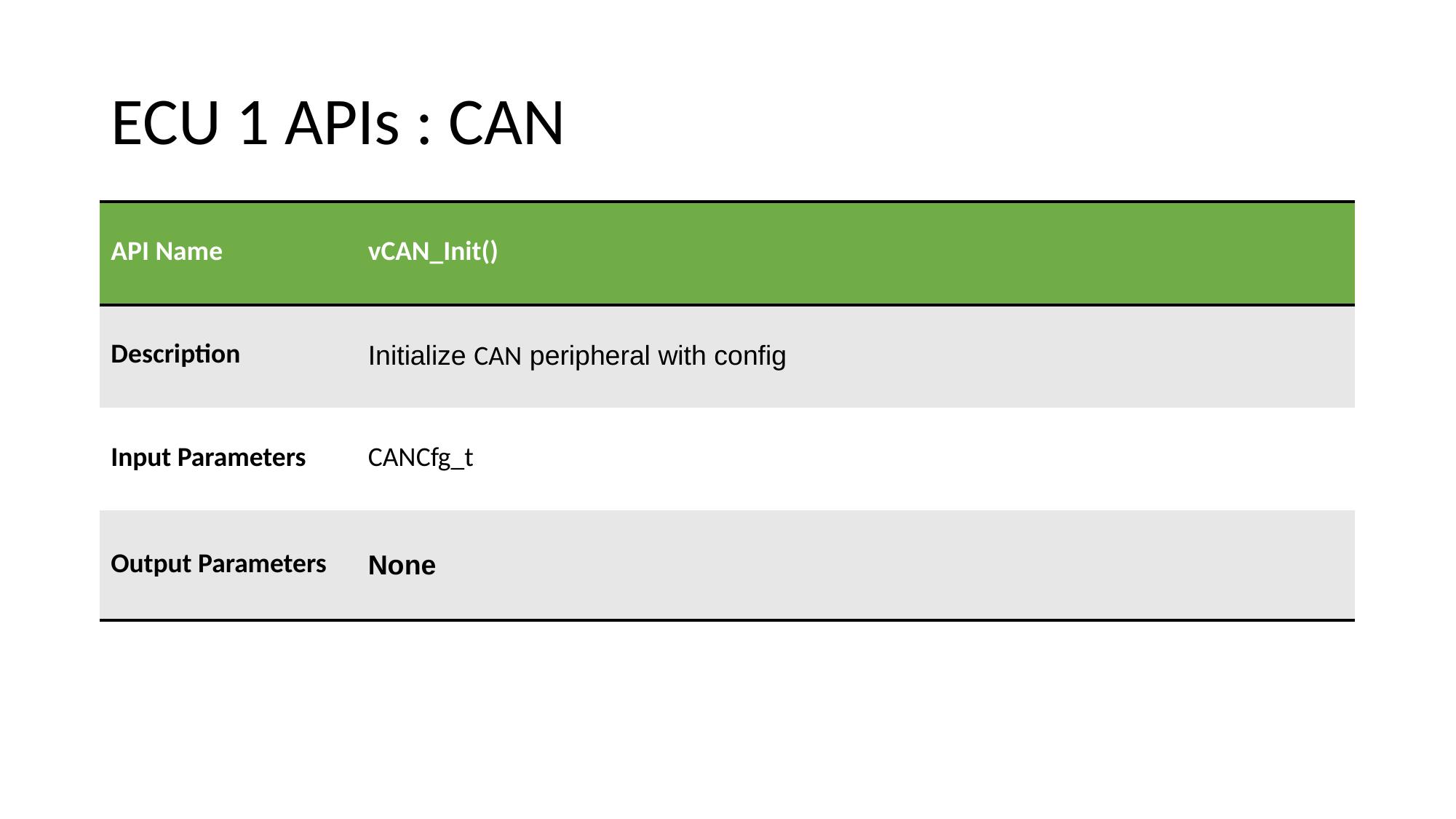

# ECU 1 APIs : CAN
| API Name | vCAN\_Init() |
| --- | --- |
| Description | Initialize CAN peripheral with config |
| Input Parameters | CANCfg\_t |
| Output Parameters | None |